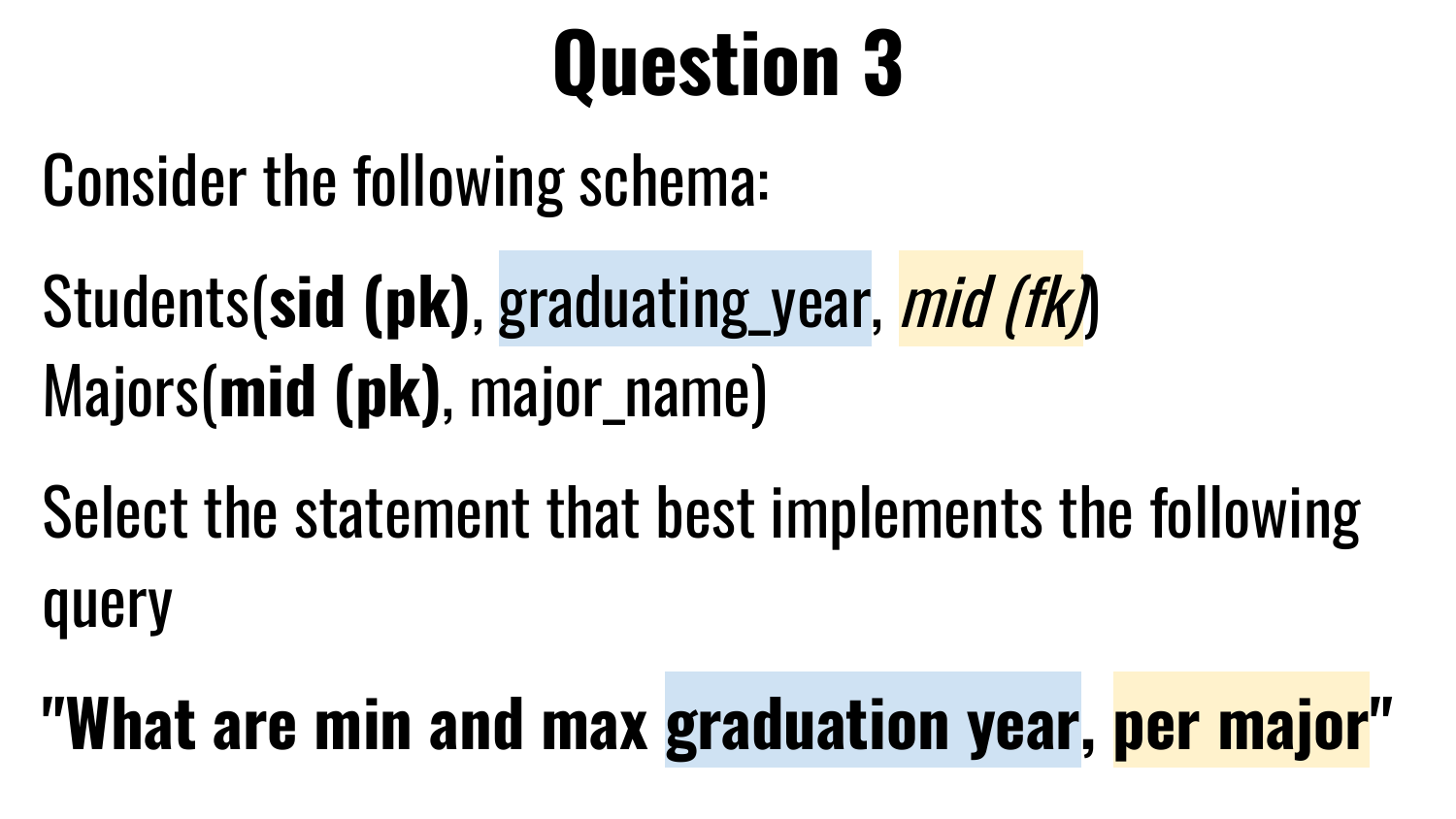

# Question 3
Consider the following schema:
Students(sid (pk), graduating_year, mid (fk))
Majors(mid (pk), major_name)
Select the statement that best implements the following query
"What are min and max graduation year, per major"